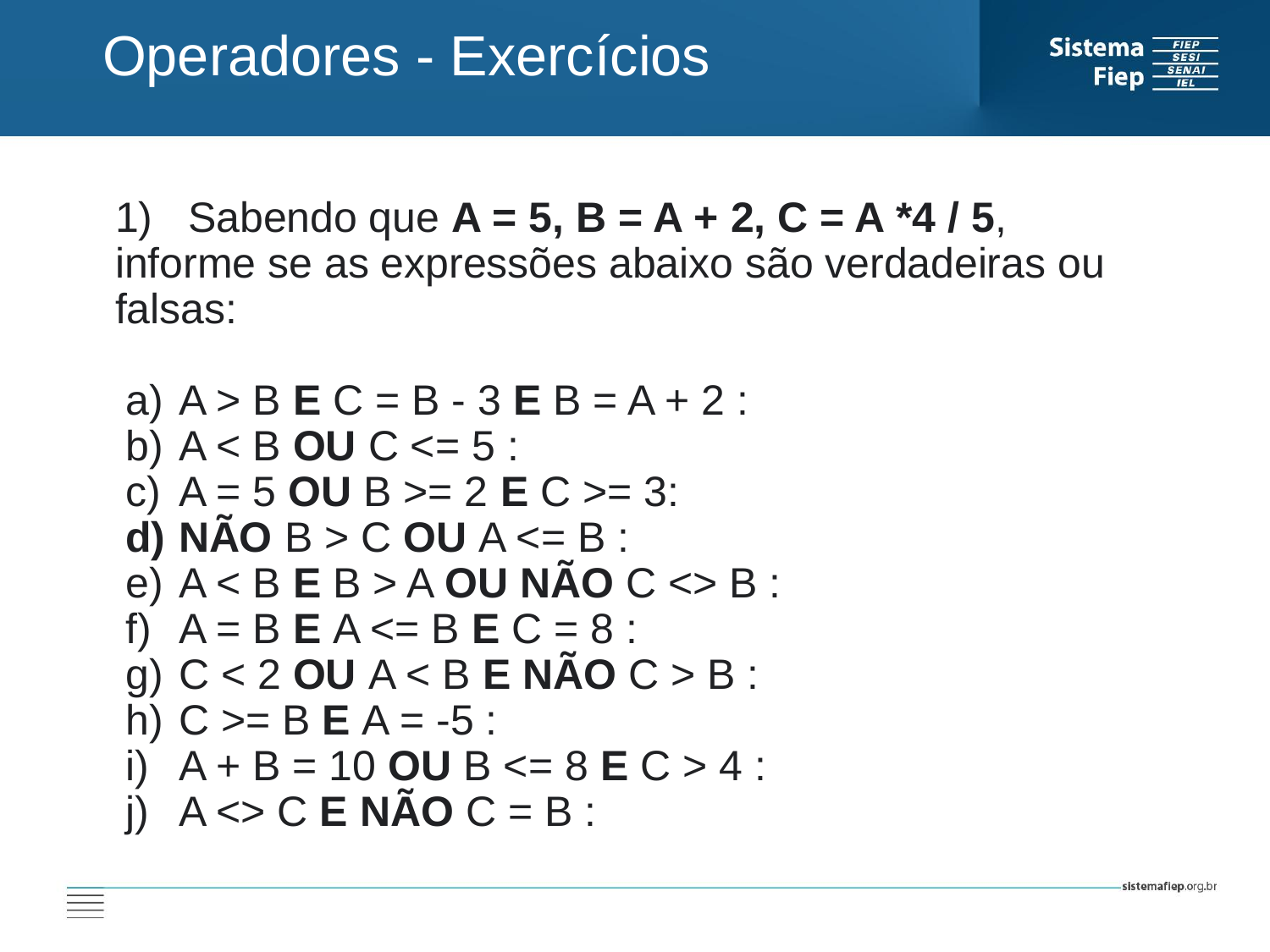

Operadores - Exercícios
1)   Sabendo que A = 5, B = A + 2, C = A *4 / 5, informe se as expressões abaixo são verdadeiras ou falsas:

A > B E C = B - 3 E B = A + 2 :
A < B OU C <= 5 :
A = 5 OU B >= 2 E C >= 3:
NÃO B > C OU A <= B :
A < B E B > A OU NÃO C <> B :
A = B E A <= B E C = 8 :
C < 2 OU A < B E NÃO C > B :
C >= B E A = -5 :
A + B = 10 OU B <= 8 E C > 4 :
A <> C E NÃO C = B :